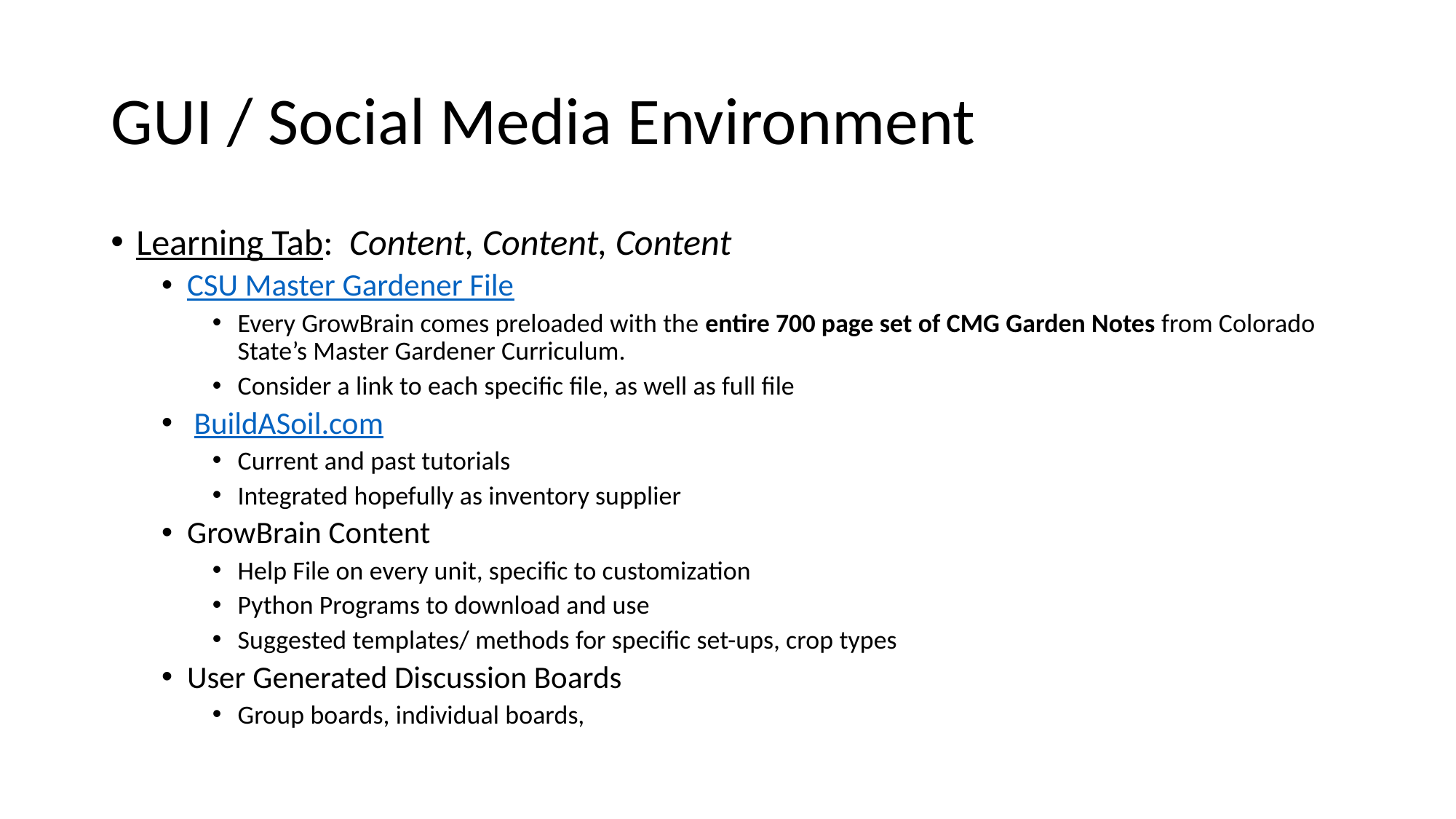

# GUI / Social Media Environment
Learning Tab:  Content, Content, Content
CSU Master Gardener File
Every GrowBrain comes preloaded with the entire 700 page set of CMG Garden Notes from Colorado State’s Master Gardener Curriculum.
Consider a link to each specific file, as well as full file
 BuildASoil.com
Current and past tutorials
Integrated hopefully as inventory supplier
GrowBrain Content
Help File on every unit, specific to customization
Python Programs to download and use
Suggested templates/ methods for specific set-ups, crop types
User Generated Discussion Boards
Group boards, individual boards,